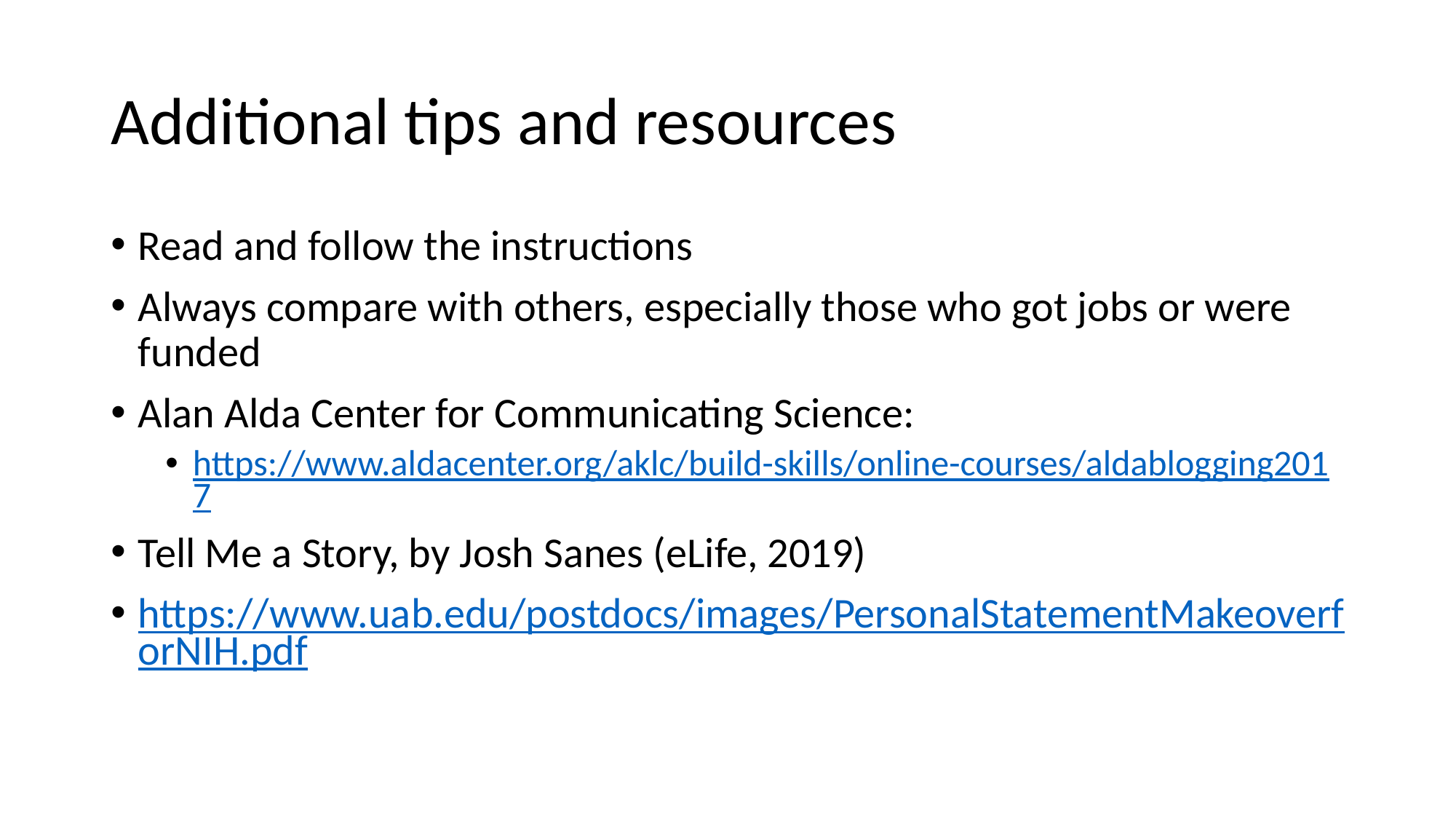

# Additional tips and resources
Read and follow the instructions
Always compare with others, especially those who got jobs or were funded
Alan Alda Center for Communicating Science:
https://www.aldacenter.org/aklc/build-skills/online-courses/aldablogging2017
Tell Me a Story, by Josh Sanes (eLife, 2019)
https://www.uab.edu/postdocs/images/PersonalStatementMakeoverforNIH.pdf